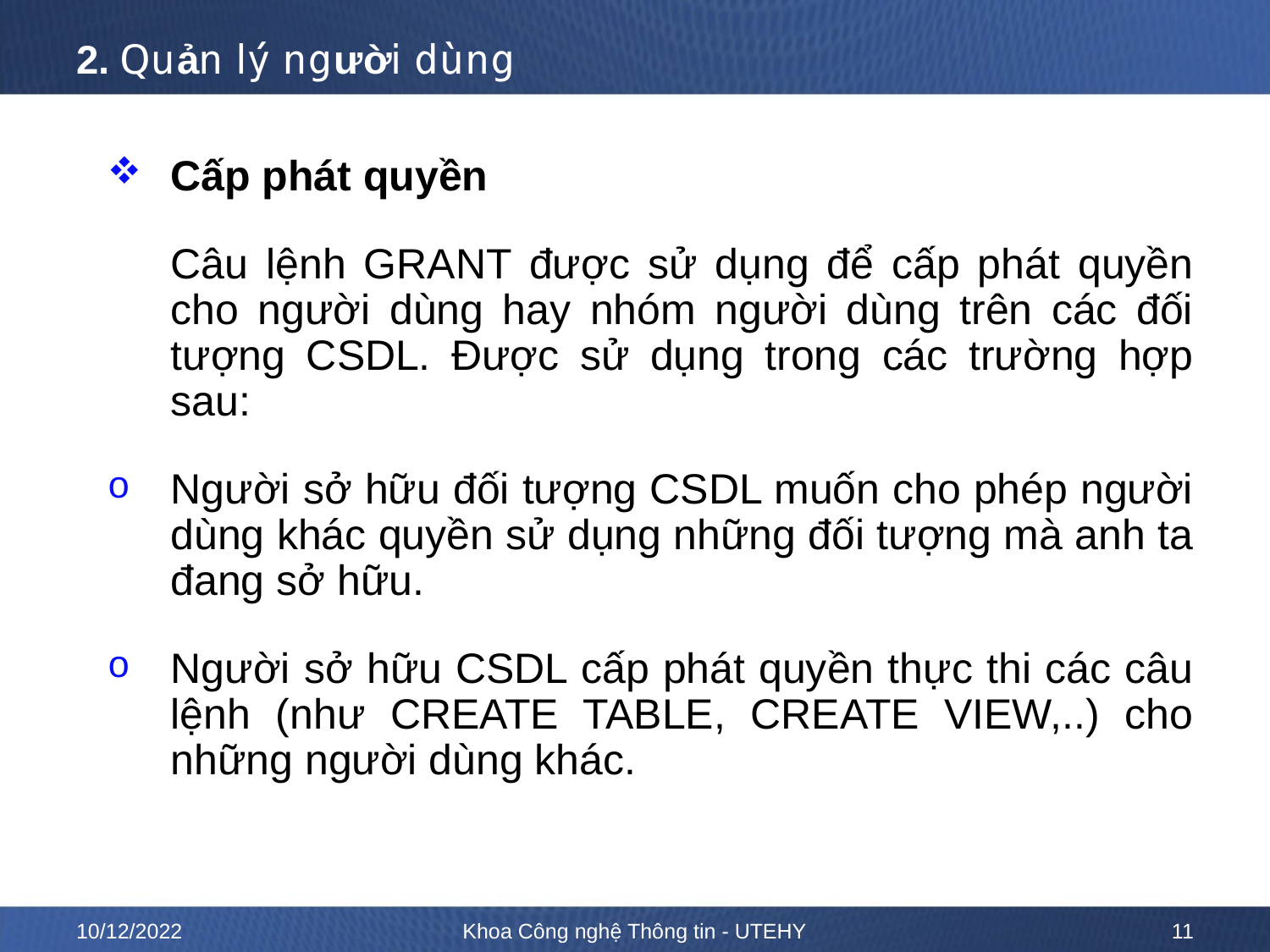

# 2. Quản lý người dùng
Cấp phát quyền
	Câu lệnh GRANT được sử dụng để cấp phát quyền cho người dùng hay nhóm người dùng trên các đối tượng CSDL. Được sử dụng trong các trường hợp sau:
Người sở hữu đối tượng CSDL muốn cho phép người dùng khác quyền sử dụng những đối tượng mà anh ta đang sở hữu.
Người sở hữu CSDL cấp phát quyền thực thi các câu lệnh (như CREATE TABLE, CREATE VIEW,..) cho những người dùng khác.

10/12/2022
Khoa Công nghệ Thông tin - UTEHY
11